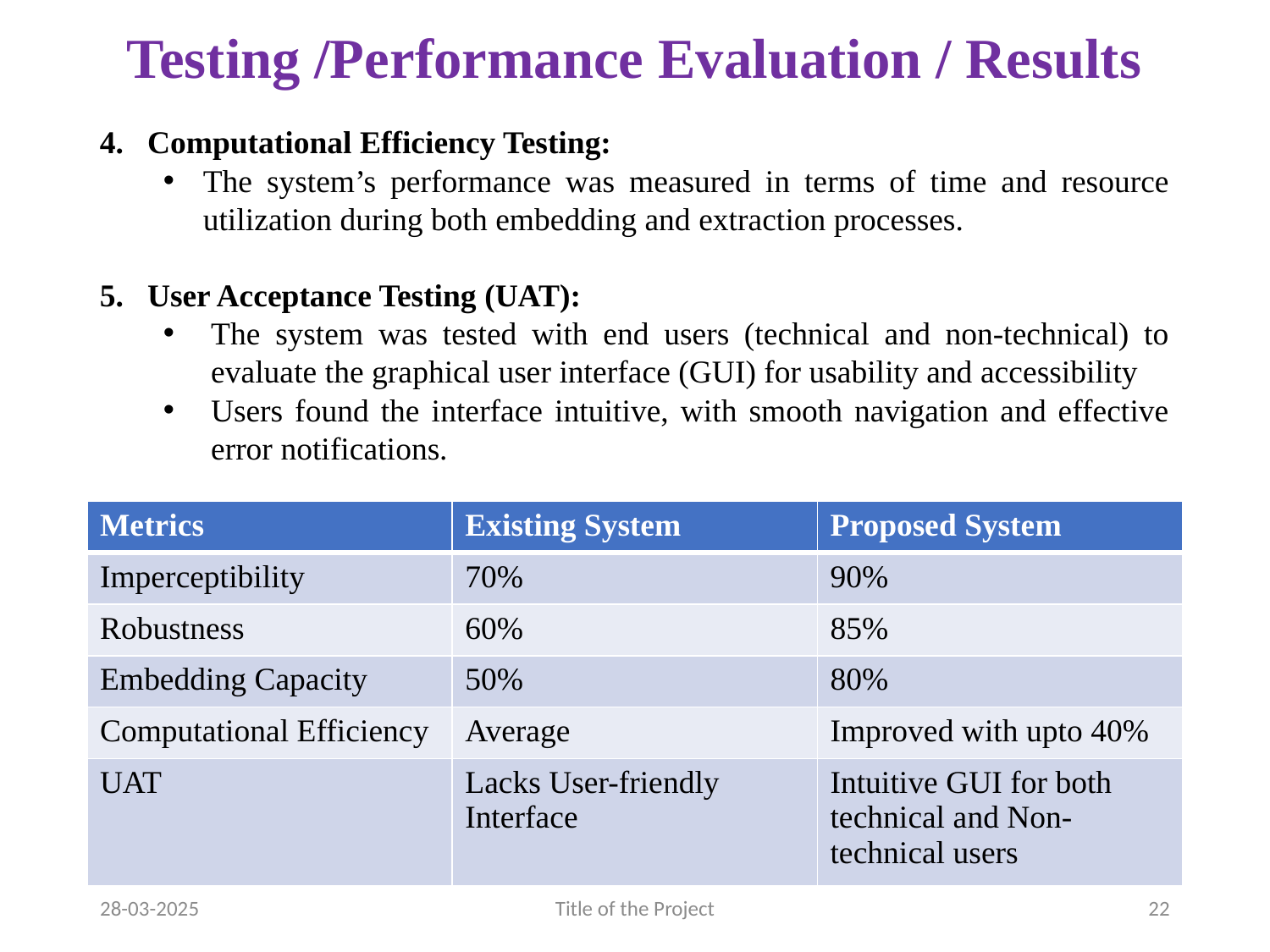

# Testing /Performance Evaluation / Results
Computational Efficiency Testing:
The system’s performance was measured in terms of time and resource utilization during both embedding and extraction processes.

User Acceptance Testing (UAT):
The system was tested with end users (technical and non-technical) to evaluate the graphical user interface (GUI) for usability and accessibility
Users found the interface intuitive, with smooth navigation and effective error notifications.

| Metrics | Existing System | Proposed System |
| --- | --- | --- |
| Imperceptibility | 70% | 90% |
| Robustness | 60% | 85% |
| Embedding Capacity | 50% | 80% |
| Computational Efficiency | Average | Improved with upto 40% |
| UAT | Lacks User-friendly Interface | Intuitive GUI for both technical and Non-technical users |
28-03-2025
Title of the Project
22